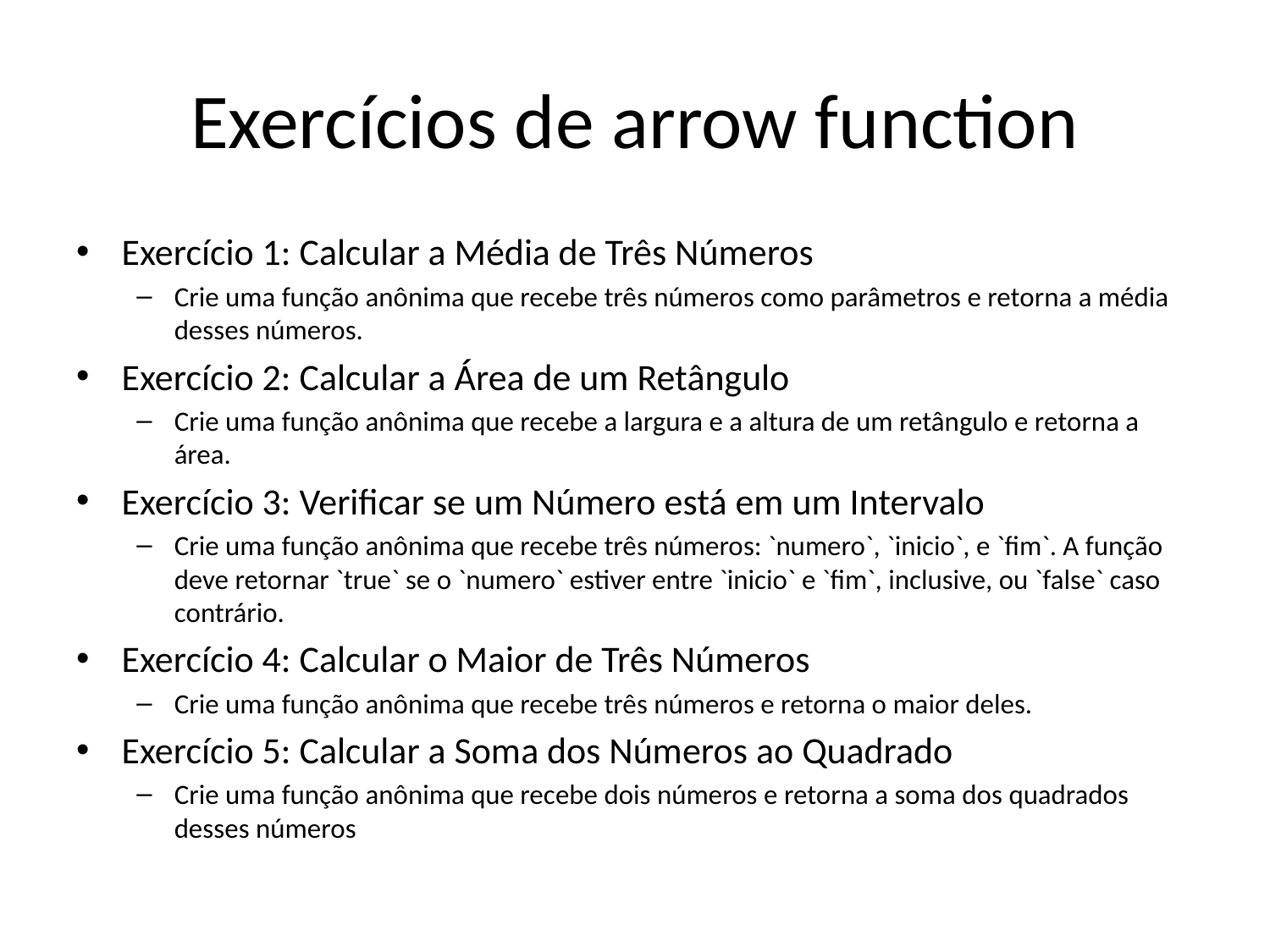

# Exercícios de arrow function
Exercício 1: Calcular a Média de Três Números
Crie uma função anônima que recebe três números como parâmetros e retorna a média desses números.
Exercício 2: Calcular a Área de um Retângulo
Crie uma função anônima que recebe a largura e a altura de um retângulo e retorna a área.
Exercício 3: Verificar se um Número está em um Intervalo
Crie uma função anônima que recebe três números: `numero`, `inicio`, e `fim`. A função deve retornar `true` se o `numero` estiver entre `inicio` e `fim`, inclusive, ou `false` caso contrário.
Exercício 4: Calcular o Maior de Três Números
Crie uma função anônima que recebe três números e retorna o maior deles.
Exercício 5: Calcular a Soma dos Números ao Quadrado
Crie uma função anônima que recebe dois números e retorna a soma dos quadrados desses números